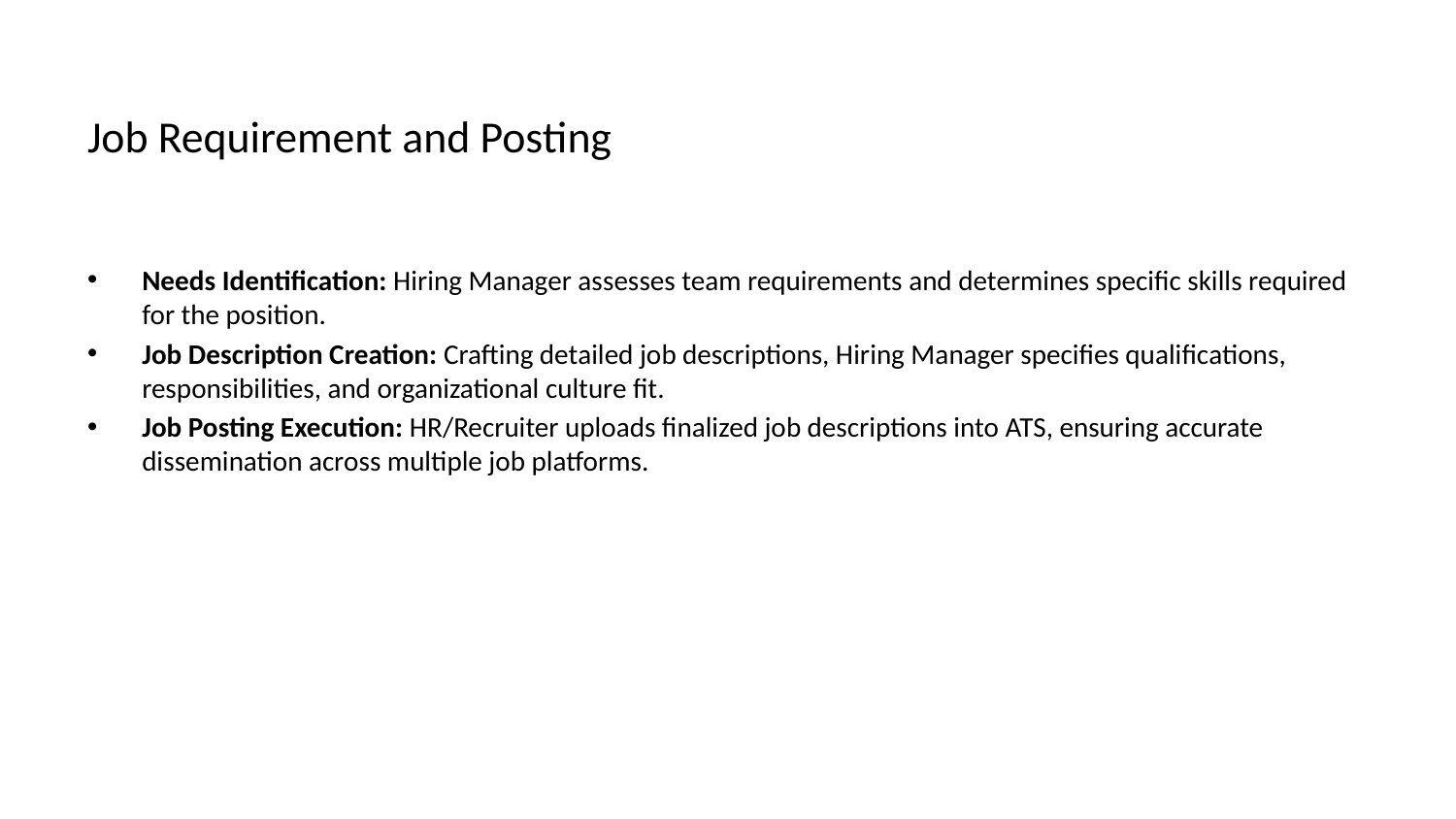

# Job Requirement and Posting
Needs Identification: Hiring Manager assesses team requirements and determines specific skills required for the position.
Job Description Creation: Crafting detailed job descriptions, Hiring Manager specifies qualifications, responsibilities, and organizational culture fit.
Job Posting Execution: HR/Recruiter uploads finalized job descriptions into ATS, ensuring accurate dissemination across multiple job platforms.